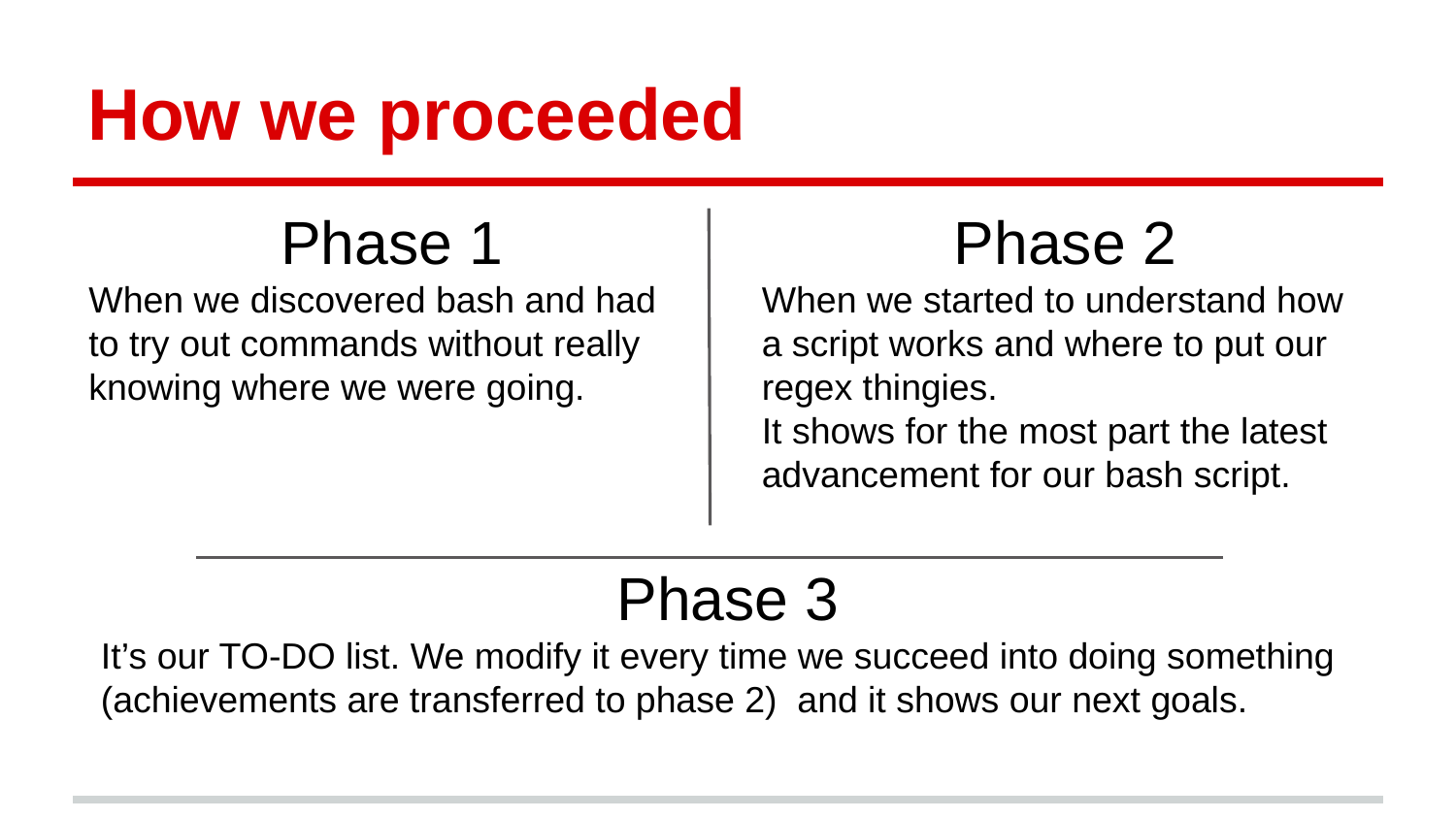

# How we proceeded
Phase 1
When we discovered bash and had to try out commands without really knowing where we were going.
Phase 2
When we started to understand how a script works and where to put our regex thingies.
It shows for the most part the latest advancement for our bash script.

Phase 3
It’s our TO-DO list. We modify it every time we succeed into doing something (achievements are transferred to phase 2)  and it shows our next goals.